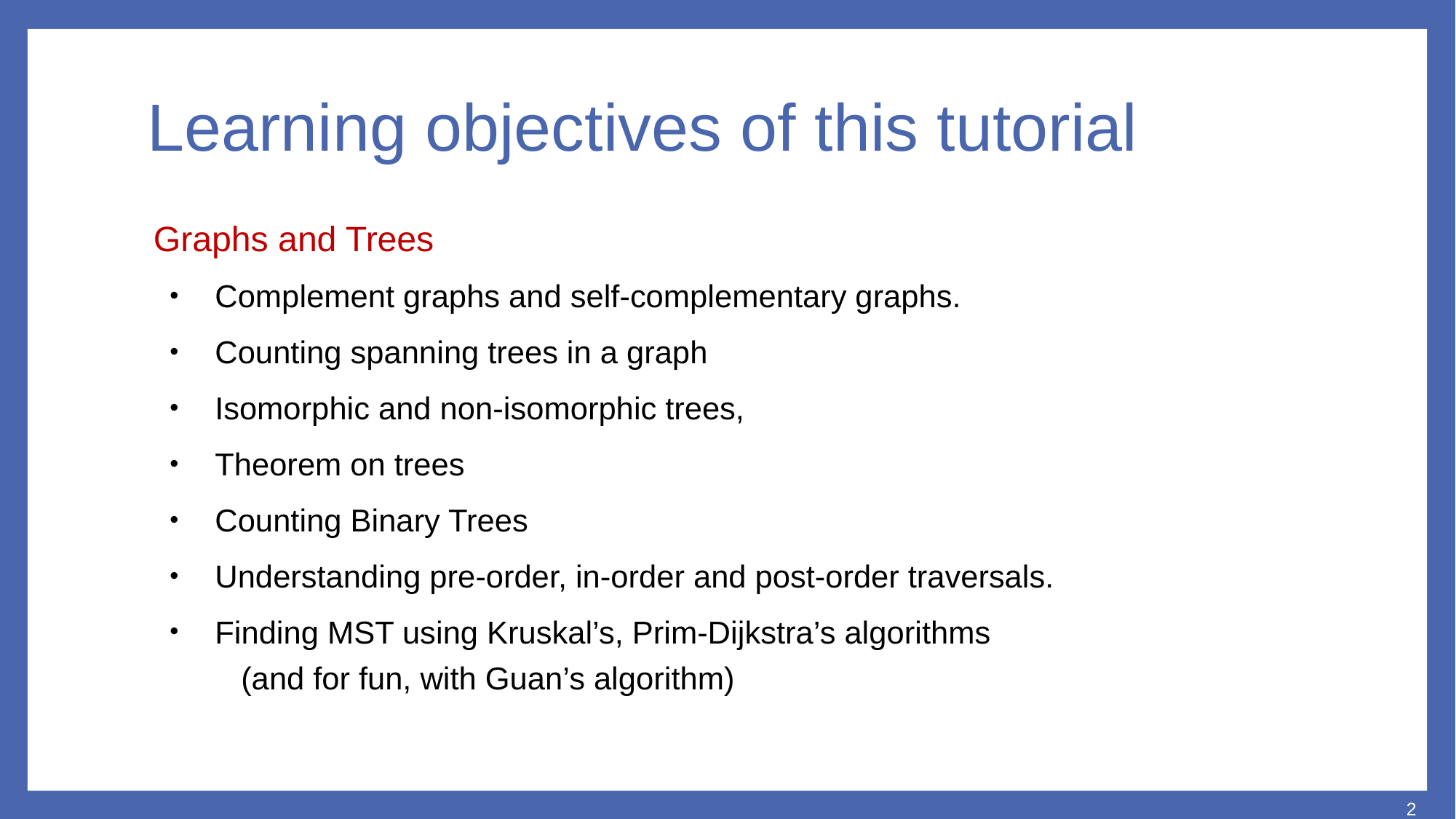

# Learning objectives of this tutorial
Graphs and Trees
Complement graphs and self-complementary graphs.
Counting spanning trees in a graph
Isomorphic and non-isomorphic trees,
Theorem on trees
Counting Binary Trees
Understanding pre-order, in-order and post-order traversals.
Finding MST using Kruskal’s, Prim-Dijkstra’s algorithms
   (and for fun, with Guan’s algorithm)
2